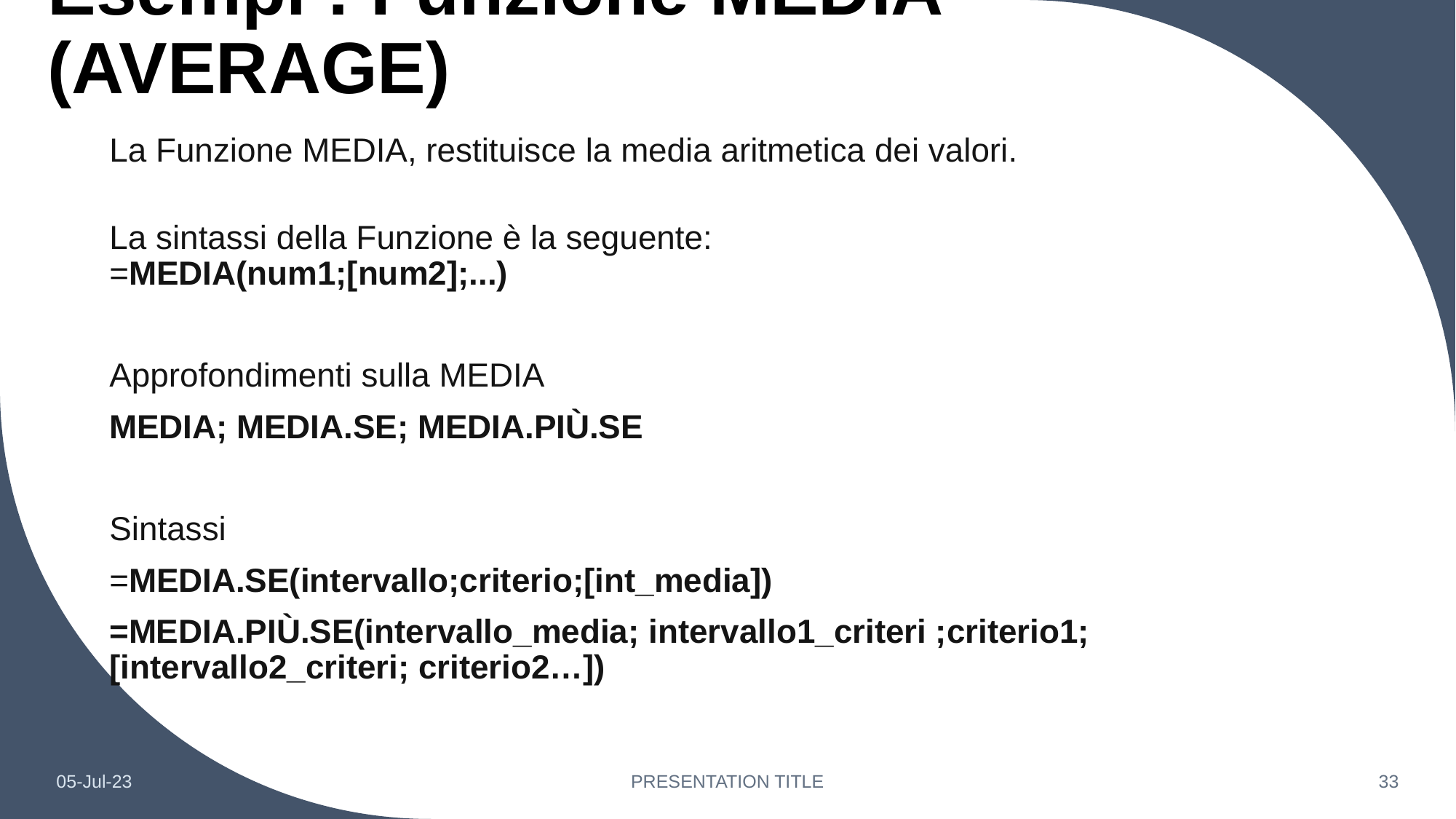

# Esempi : Funzione MEDIA (AVERAGE)
La Funzione MEDIA, restituisce la media aritmetica dei valori.
La sintassi della Funzione è la seguente:
=MEDIA(num1;[num2];...)

Approfondimenti sulla MEDIA
MEDIA; MEDIA.SE; MEDIA.PIÙ.SE

Sintassi
=MEDIA.SE(intervallo;criterio;[int_media])
=MEDIA.PIÙ.SE(intervallo_media; intervallo1_criteri ;criterio1; [intervallo2_criteri; criterio2…])
05-Jul-23
PRESENTATION TITLE
33